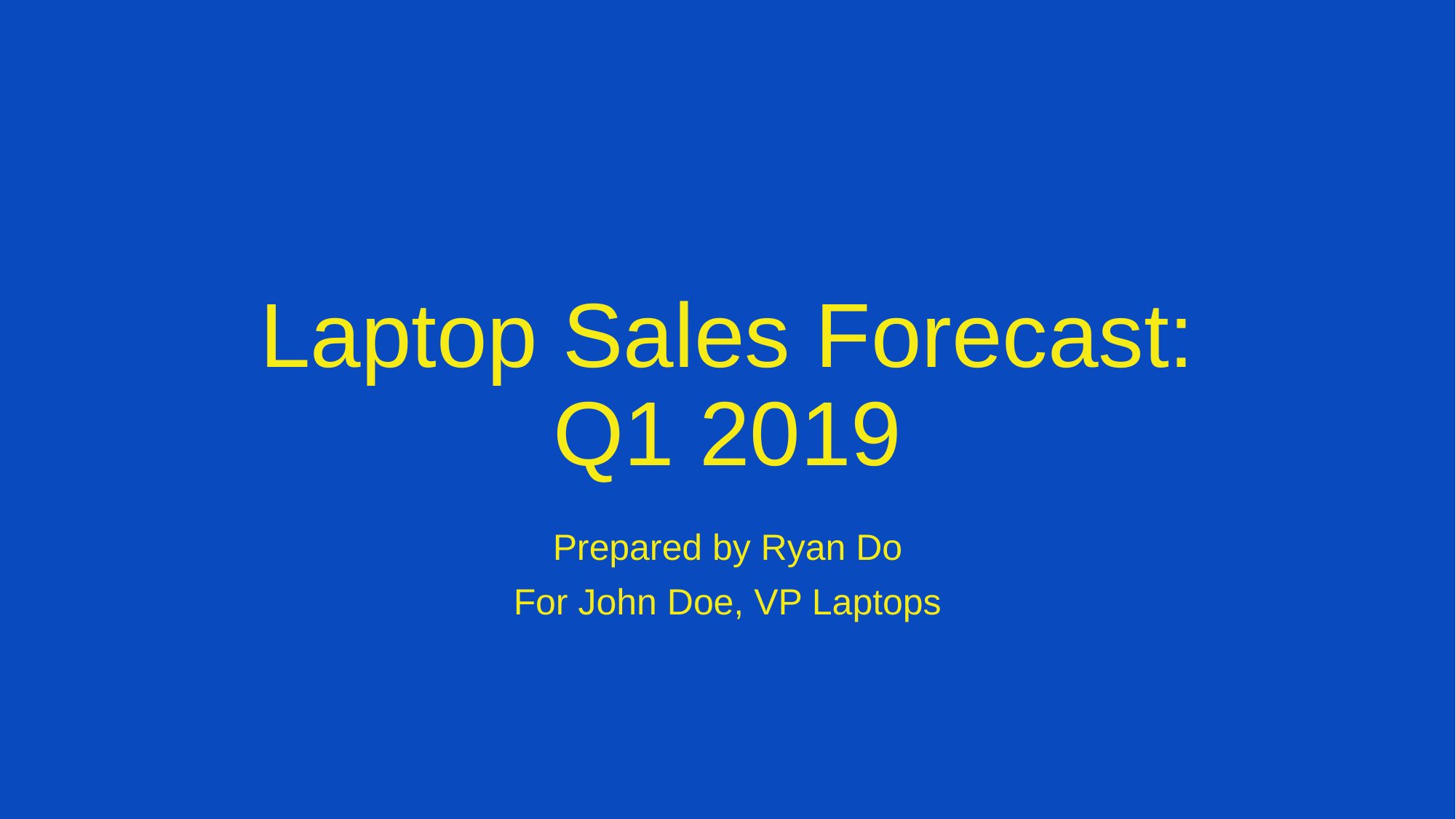

# Laptop Sales Forecast: Q1 2019
Prepared by Ryan Do
For John Doe, VP Laptops